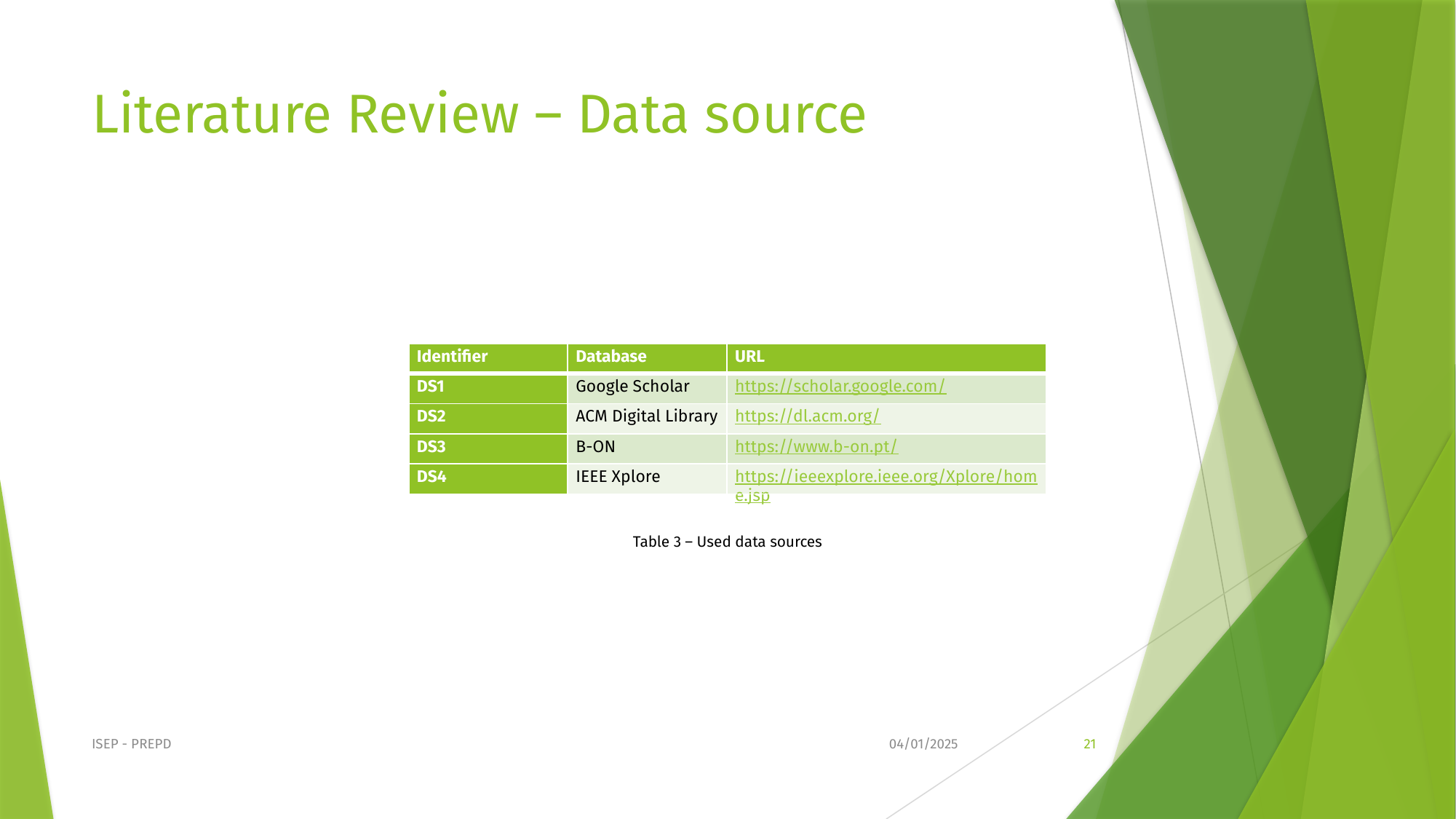

# Literature Review – Data source
| Identifier | Database | URL |
| --- | --- | --- |
| DS1 | Google Scholar | https://scholar.google.com/ |
| DS2 | ACM Digital Library | https://dl.acm.org/ |
| DS3 | B-ON | https://www.b-on.pt/ |
| DS4 | IEEE Xplore | https://ieeexplore.ieee.org/Xplore/home.jsp |
Table 3 – Used data sources
ISEP - PREPD
04/01/2025
21